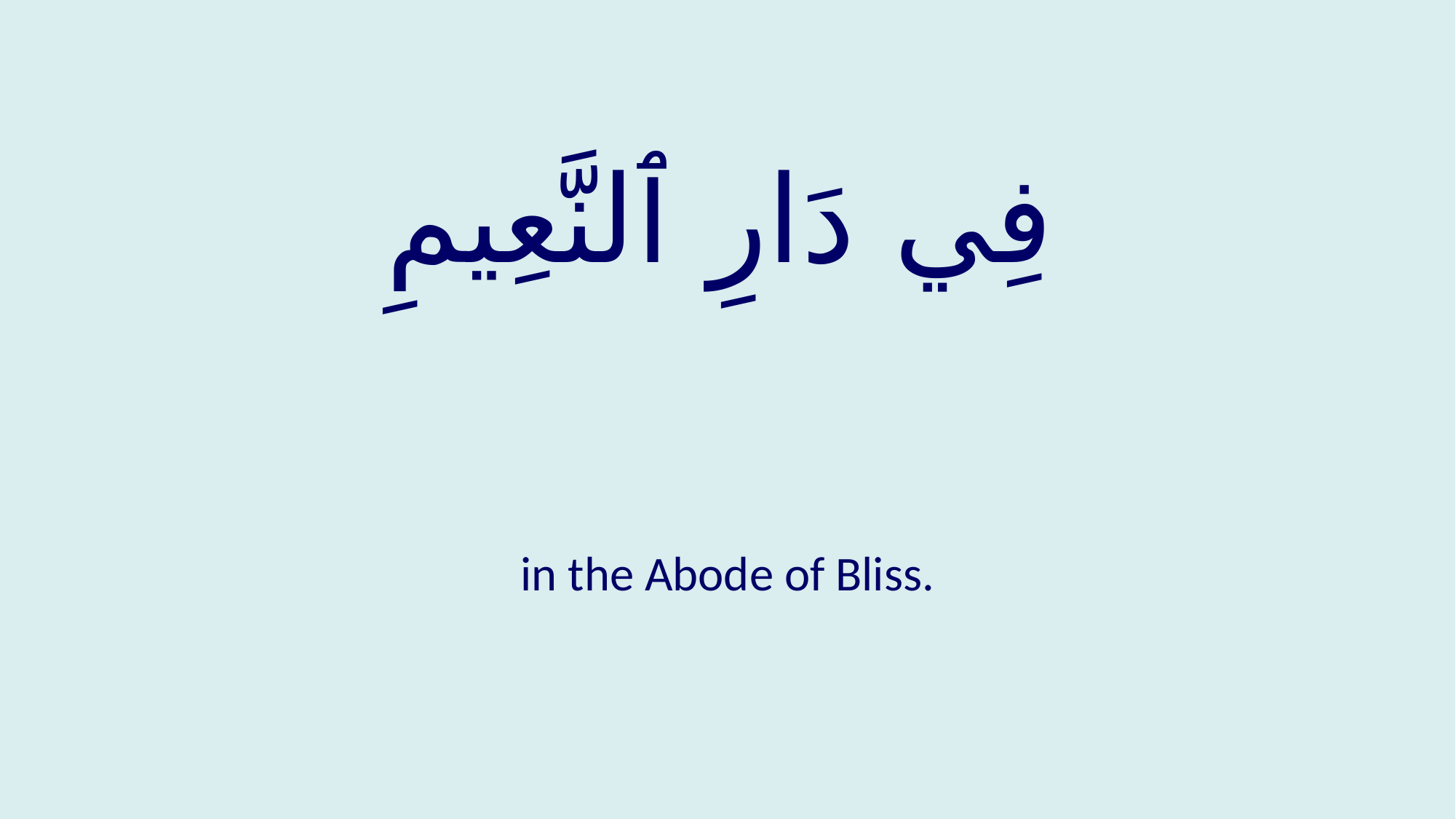

# فِي دَارِ ٱلنَّعِيمِ
in the Abode of Bliss.